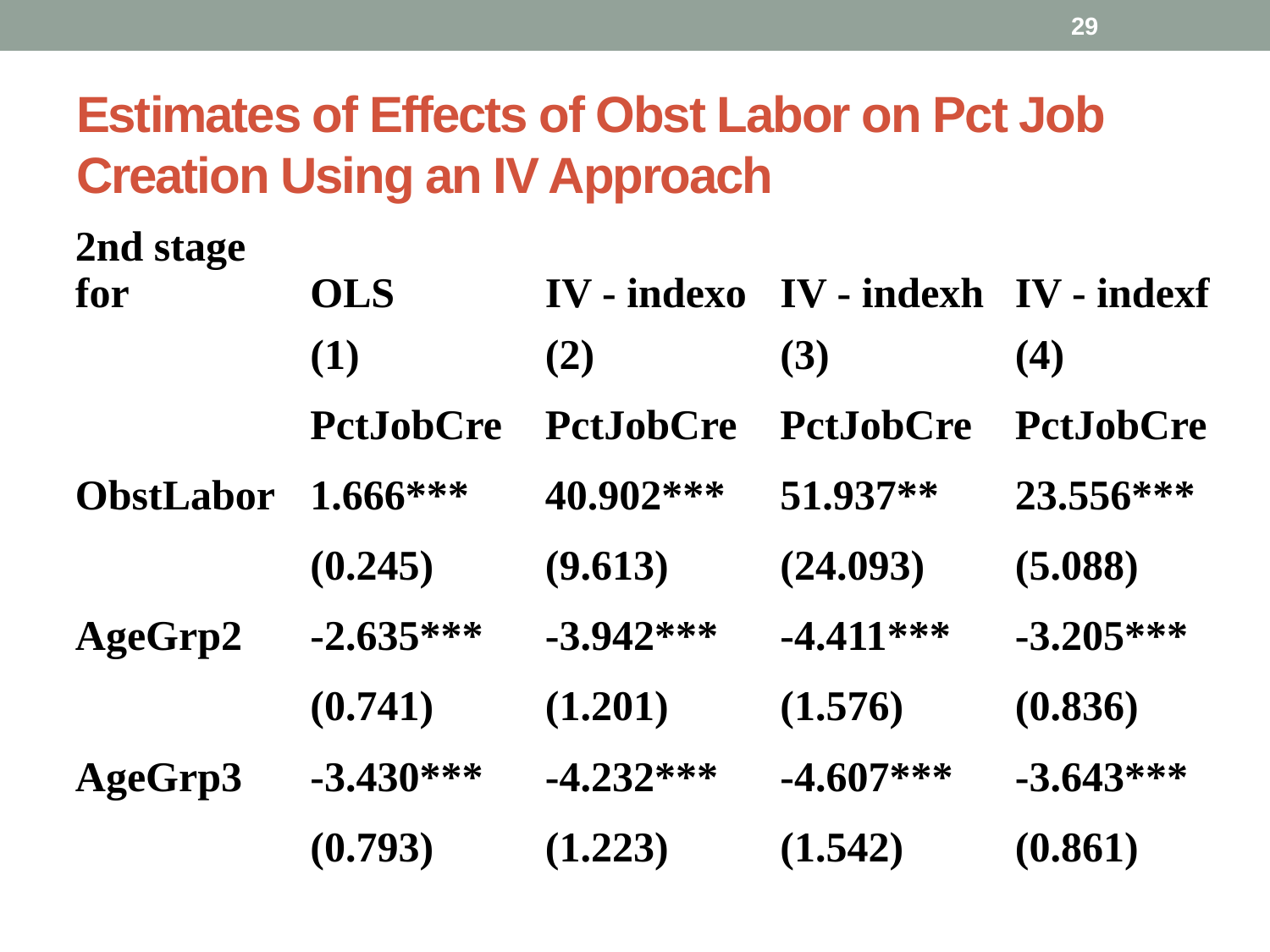

29
# Estimates of Effects of Obst Labor on Pct Job Creation Using an IV Approach
| 2nd stage for | OLS | IV - indexo | IV - indexh | IV - indexf |
| --- | --- | --- | --- | --- |
|  | (1) | (2) | (3) | (4) |
|  | PctJobCre | PctJobCre | PctJobCre | PctJobCre |
| ObstLabor | 1.666\*\*\* | 40.902\*\*\* | 51.937\*\* | 23.556\*\*\* |
|  | (0.245) | (9.613) | (24.093) | (5.088) |
| AgeGrp2 | -2.635\*\*\* | -3.942\*\*\* | -4.411\*\*\* | -3.205\*\*\* |
|  | (0.741) | (1.201) | (1.576) | (0.836) |
| AgeGrp3 | -3.430\*\*\* | -4.232\*\*\* | -4.607\*\*\* | -3.643\*\*\* |
|  | (0.793) | (1.223) | (1.542) | (0.861) |